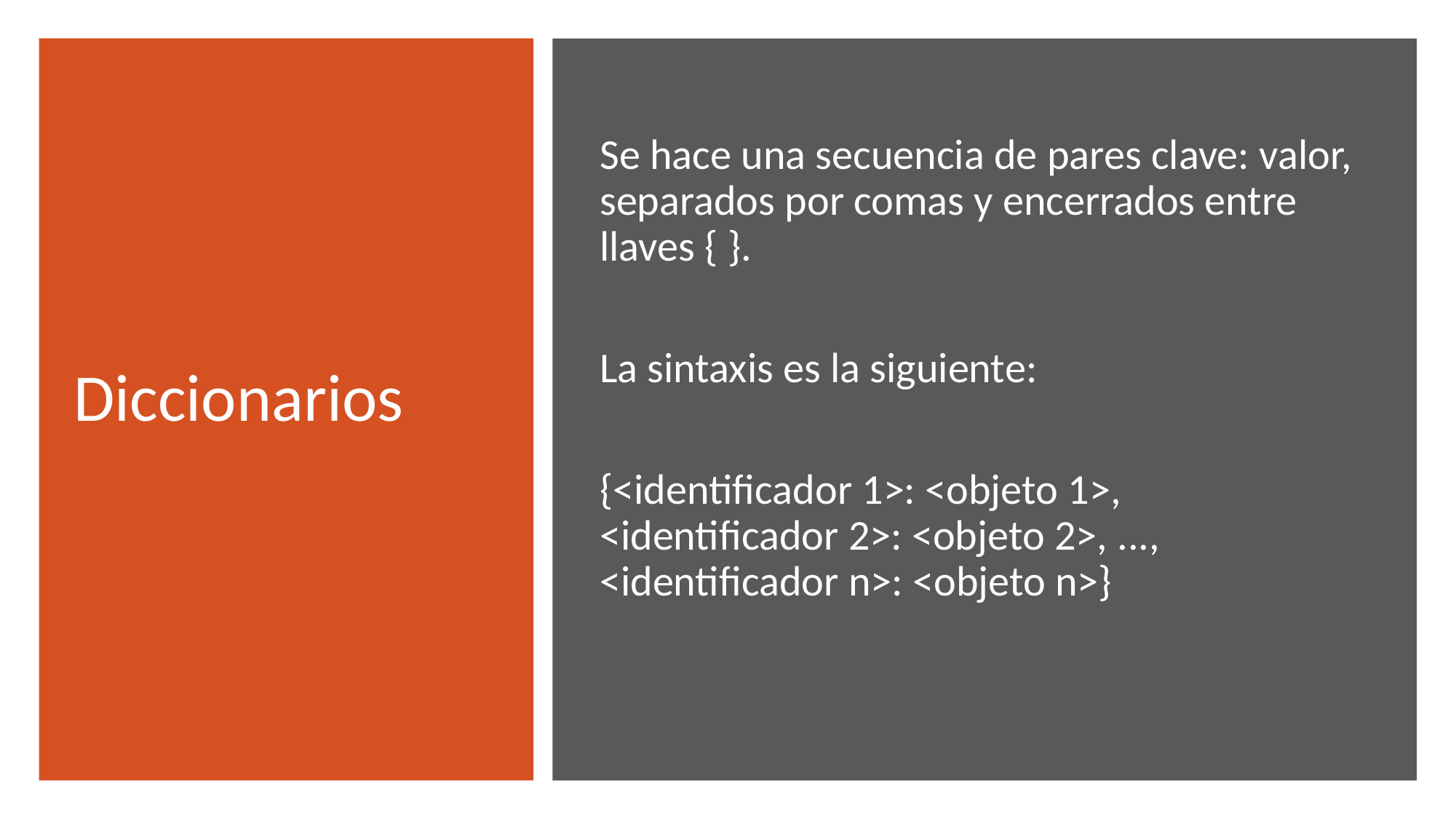

# Diccionarios
Se hace una secuencia de pares clave: valor, separados por comas y encerrados entre llaves { }.

La sintaxis es la siguiente:

{<identificador 1>: <objeto 1>, <identificador 2>: <objeto 2>, ..., <identificador n>: <objeto n>}